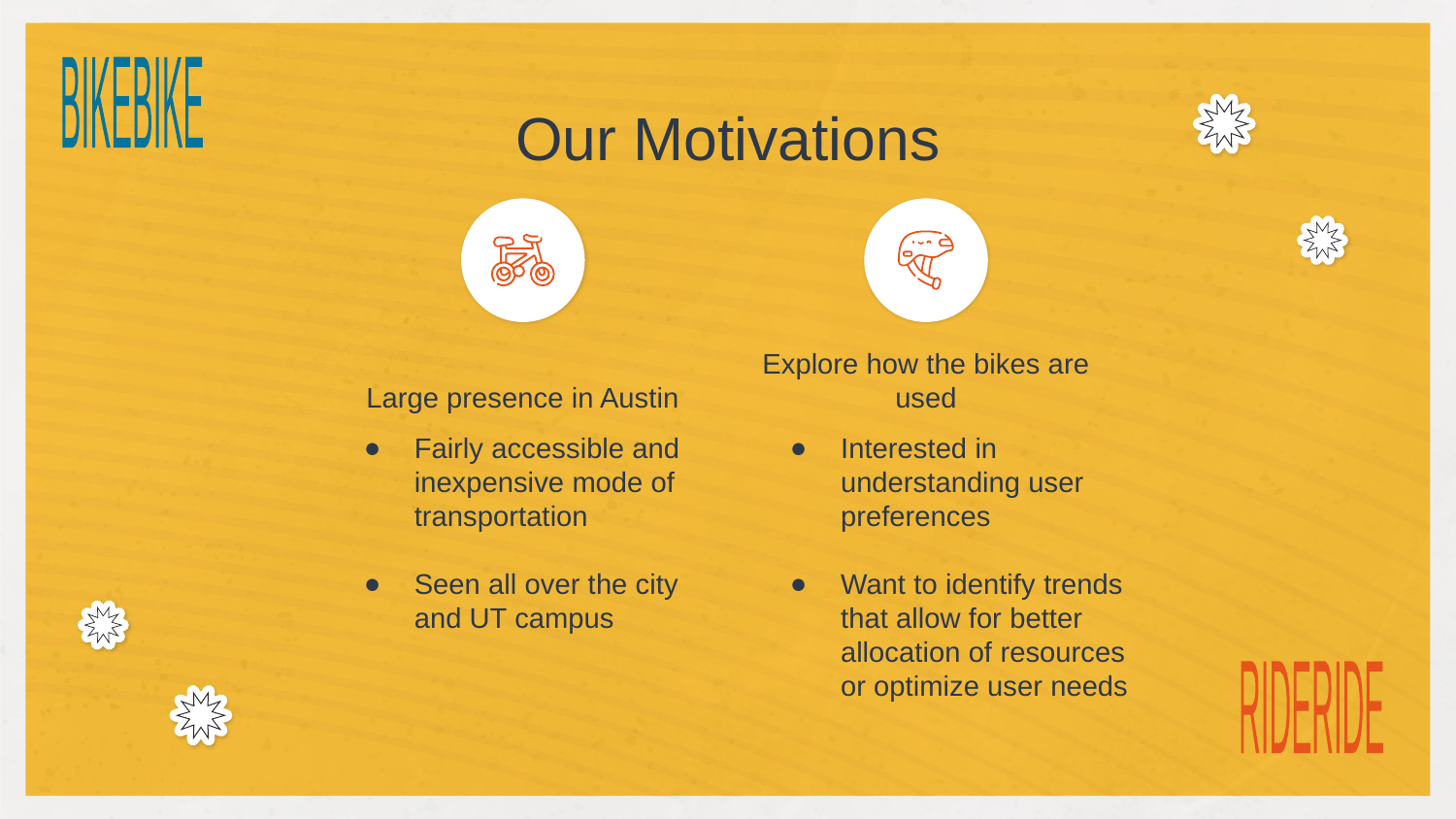

BIKE
BIKE
# Our Motivations

Large presence in Austin
Explore how the bikes are used
Fairly accessible and inexpensive mode of transportation

Seen all over the city and UT campus
Interested in understanding user preferences

Want to identify trends that allow for better allocation of resources or optimize user needs

RIDE
RIDE